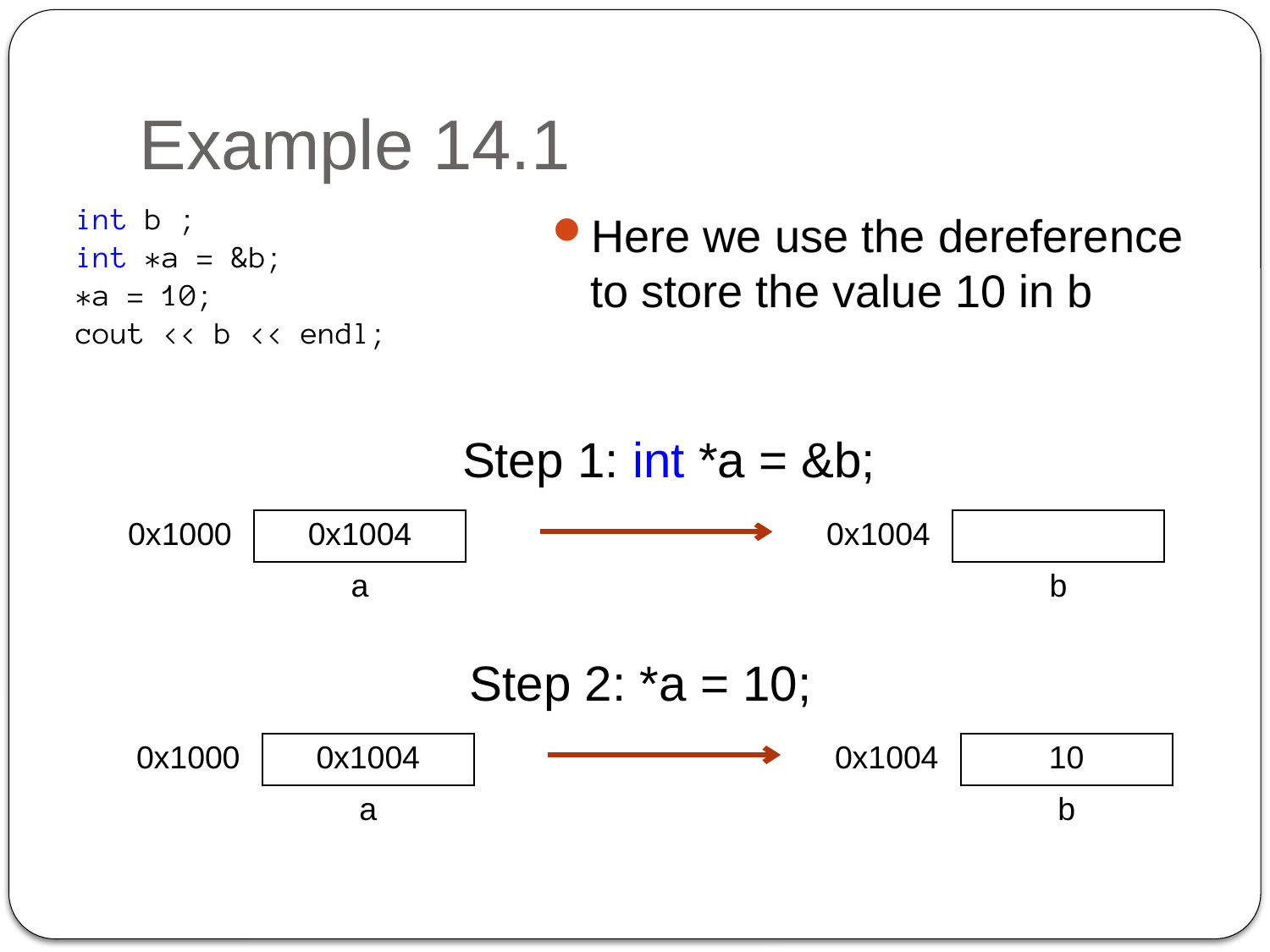

# Example 14.1
int b ;
int *a = &b;
*a = 10;
cout << b << endl;
Here we use the dereference to store the value 10 in b
Step 1: int *a = &b;

| 0x1000 | 0x1004 |
| --- | --- |
|  | a |
| 0x1004 |  |
| --- | --- |
|  | b |
Step 2: *a = 10;

| 0x1000 | 0x1004 |
| --- | --- |
|  | a |
| 0x1004 | 10 |
| --- | --- |
|  | b |